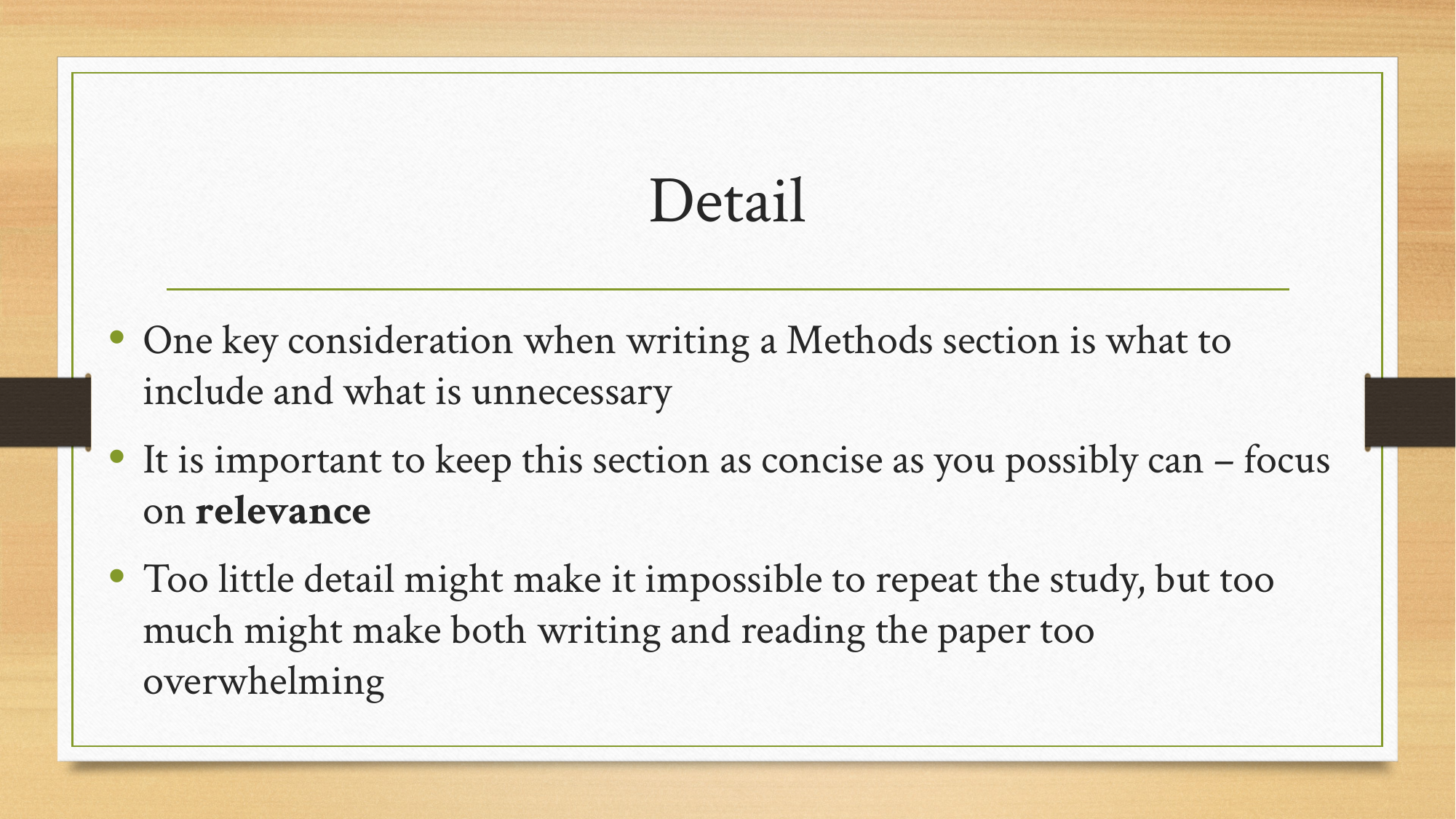

# Detail
One key consideration when writing a Methods section is what to include and what is unnecessary
It is important to keep this section as concise as you possibly can – focus on relevance
Too little detail might make it impossible to repeat the study, but too much might make both writing and reading the paper too overwhelming